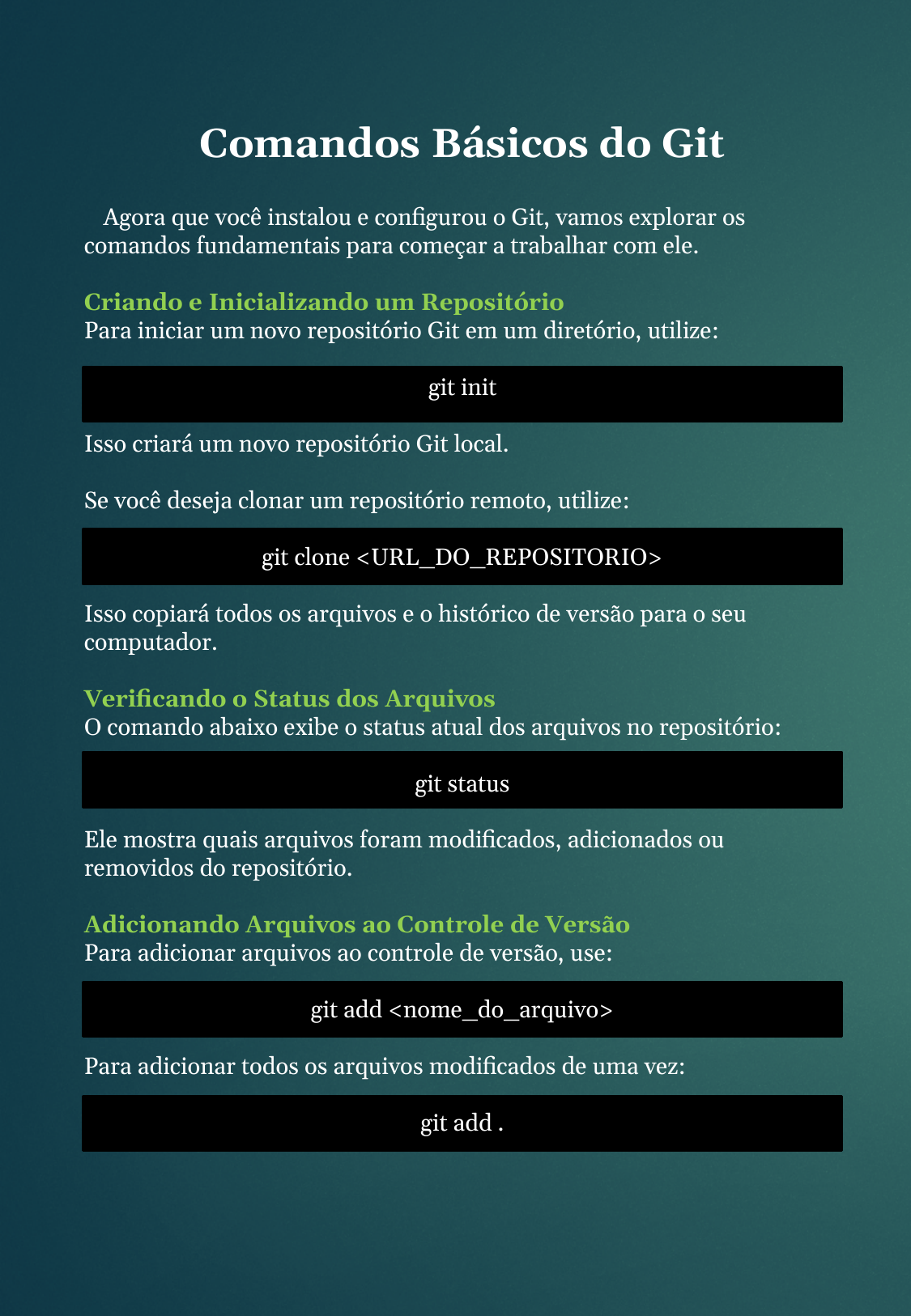

Comandos Básicos do Git

   Agora que você instalou e configurou o Git, vamos explorar os comandos fundamentais para começar a trabalhar com ele.

Criando e Inicializando um Repositório
Para iniciar um novo repositório Git em um diretório, utilize:

git init

Isso criará um novo repositório Git local.

Se você deseja clonar um repositório remoto, utilize:

git clone <URL_DO_REPOSITORIO>

Isso copiará todos os arquivos e o histórico de versão para o seu computador.

Verificando o Status dos Arquivos
O comando abaixo exibe o status atual dos arquivos no repositório:

git status

Ele mostra quais arquivos foram modificados, adicionados ou removidos do repositório.

Adicionando Arquivos ao Controle de Versão
Para adicionar arquivos ao controle de versão, use:

git add <nome_do_arquivo>

Para adicionar todos os arquivos modificados de uma vez:

git add .